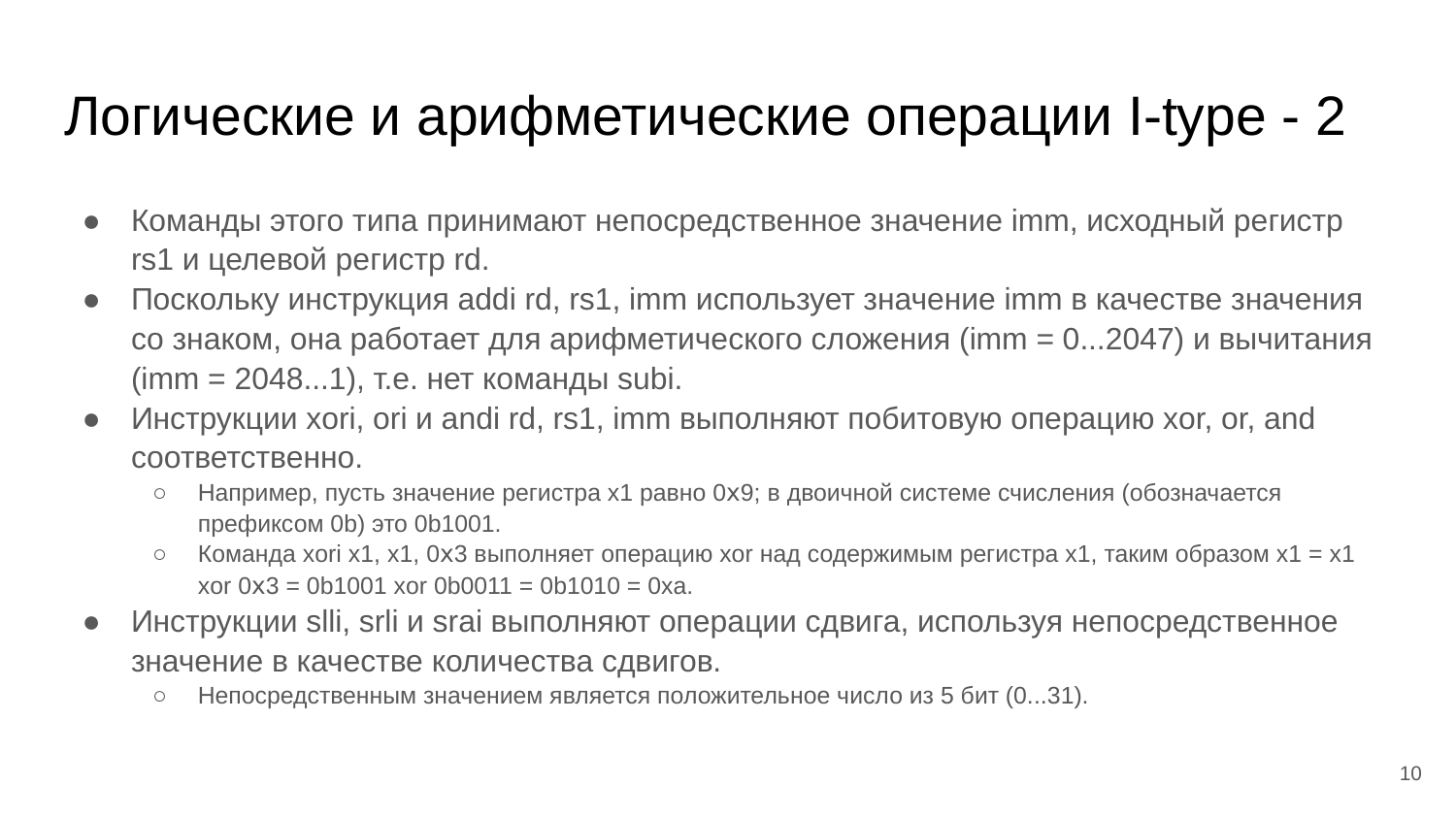

# Логические и арифметические операции I-type - 2

Команды этого типа принимают непосредственное значение imm, исходный регистр rs1 и целевой регистр rd.
Поскольку инструкция addi rd, rs1, imm использует значение imm в качестве значения со знаком, она работает для арифметического сложения (imm = 0...2047) и вычитания (imm = 2048...1), т.е. нет команды subi.
Инструкции xori, ori и andi rd, rs1, imm выполняют побитовую операцию xor, or, and соответственно.
Например, пусть значение регистра x1 равно 0ⅹ9; в двоичной системе счисления (обозначается префиксом 0b) это 0b1001.
Команда xori x1, x1, 0ⅹ3 выполняет операцию xor над содержимым регистра x1, таким образом x1 = x1 xor 0ⅹ3 = 0b1001 xor 0b0011 = 0b1010 = 0xa.
Инструкции slli, srli и srai выполняют операции сдвига, используя непосредственное значение в качестве количества сдвигов.
Непосредственным значением является положительное число из 5 бит (0...31).
10